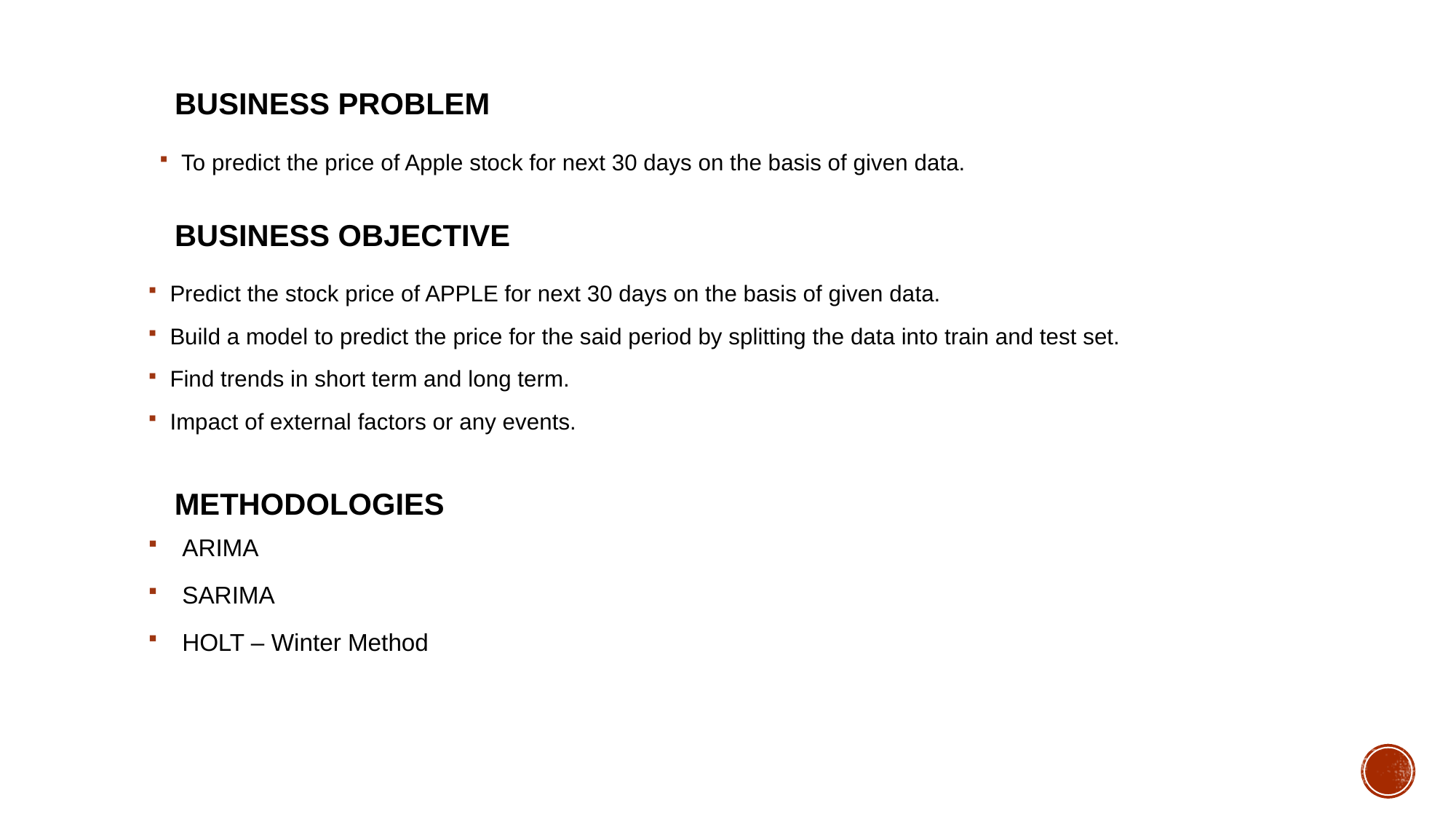

# BUSINESS PROBLEM
To predict the price of Apple stock for next 30 days on the basis of given data.
BUSINESS OBJECTIVE
Predict the stock price of APPLE for next 30 days on the basis of given data.
Build a model to predict the price for the said period by splitting the data into train and test set.
Find trends in short term and long term.
Impact of external factors or any events.
Methodologies
ARIMA
SARIMA
HOLT – Winter Method